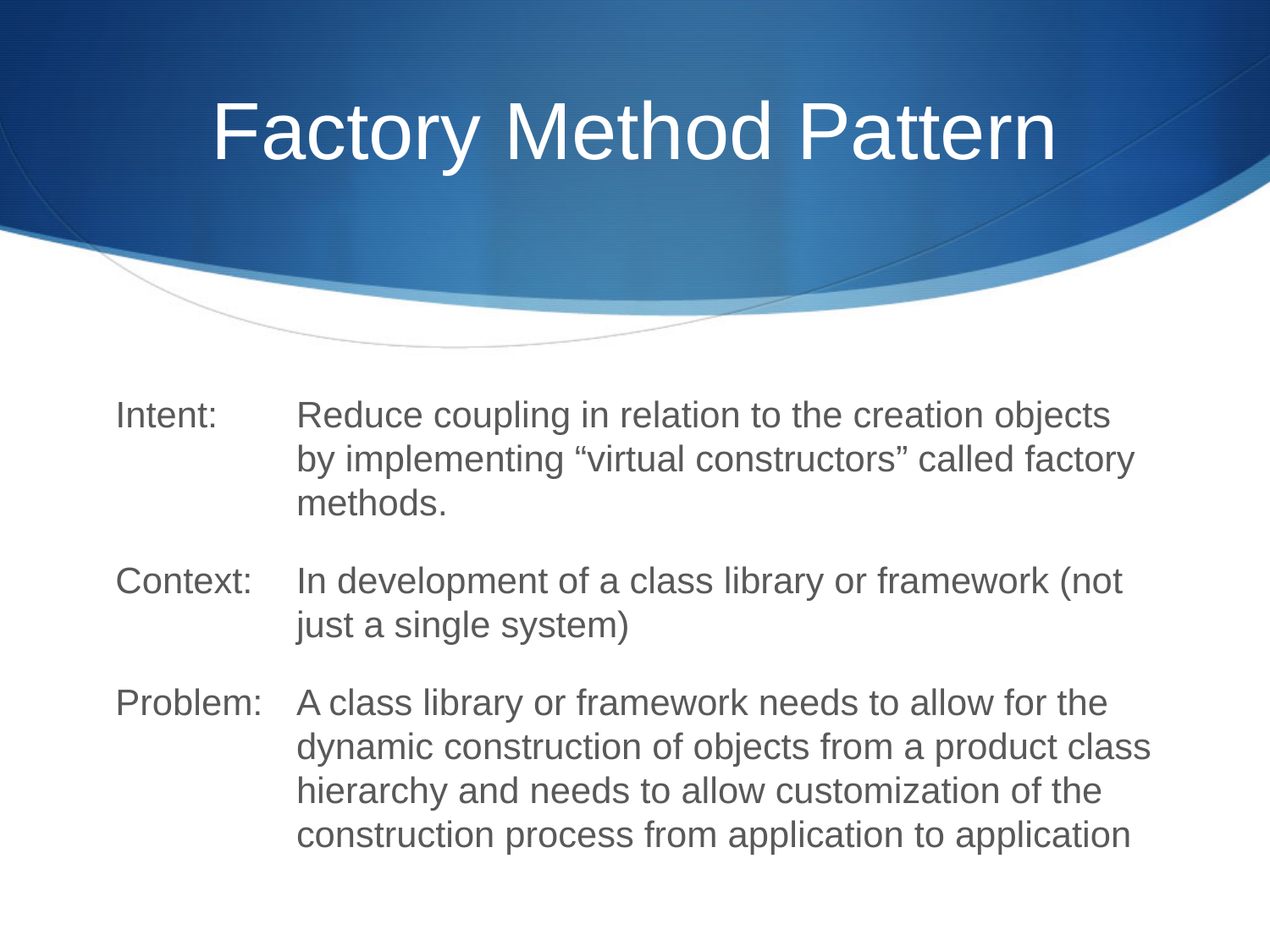

# Factory Method Pattern
Intent:	Reduce coupling in relation to the creation objects by implementing “virtual constructors” called factory methods.
Context:	In development of a class library or framework (not just a single system)
Problem:	A class library or framework needs to allow for the dynamic construction of objects from a product class hierarchy and needs to allow customization of the construction process from application to application